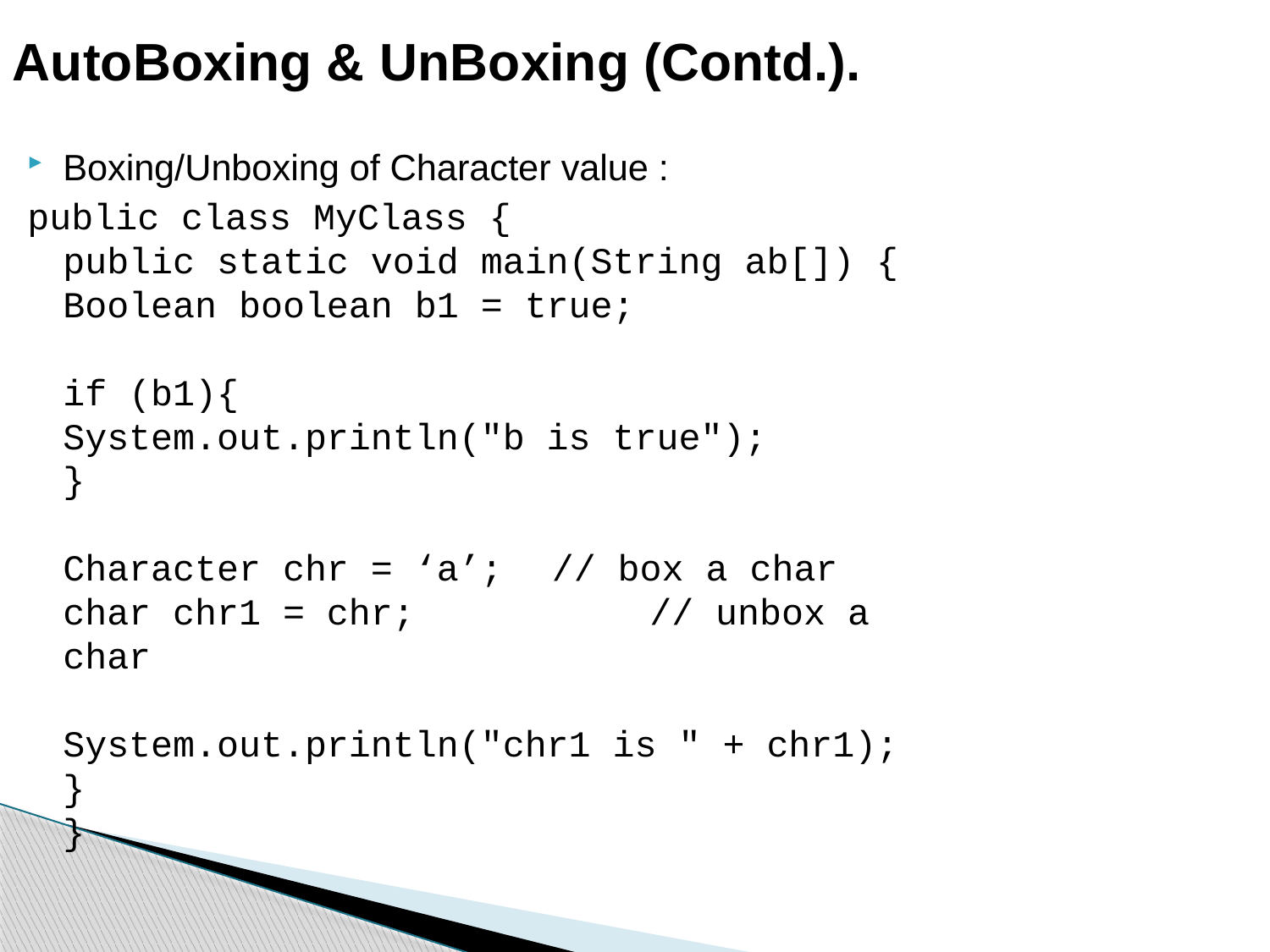

AutoBoxing & UnBoxing (Contd.).
Boxing/Unboxing of Character value :
public class MyClass {
public static void main(String ab[]) {
Boolean boolean b1 = true;
if (b1){
System.out.println("b is true");
}
Character chr = ‘a’; 		// box a char
char chr1 = chr;       		// unbox a char
System.out.println("chr1 is " + chr1);
}
}